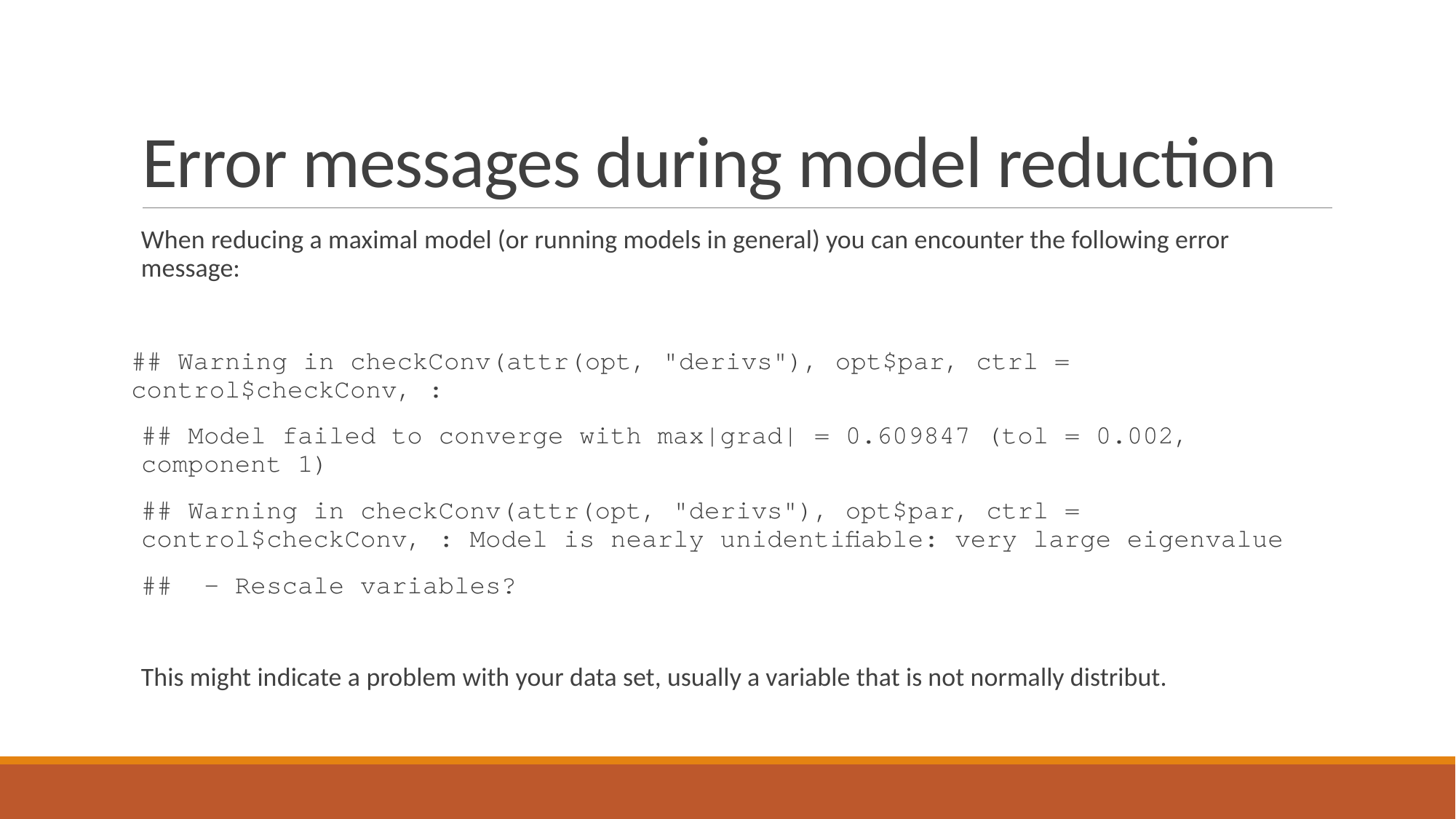

# Error messages during model reduction
When reducing a maximal model (or running models in general) you can encounter the following error message:

## Warning in checkConv(attr(opt, "derivs"), opt$par, ctrl = control$checkConv, :
## Model failed to converge with max|grad| = 0.609847 (tol = 0.002, component 1)
## Warning in checkConv(attr(opt, "derivs"), opt$par, ctrl = control$checkConv, : Model is nearly unidentifiable: very large eigenvalue
##  - Rescale variables?

This might indicate a problem with your data set, usually a variable that is not normally distribut.